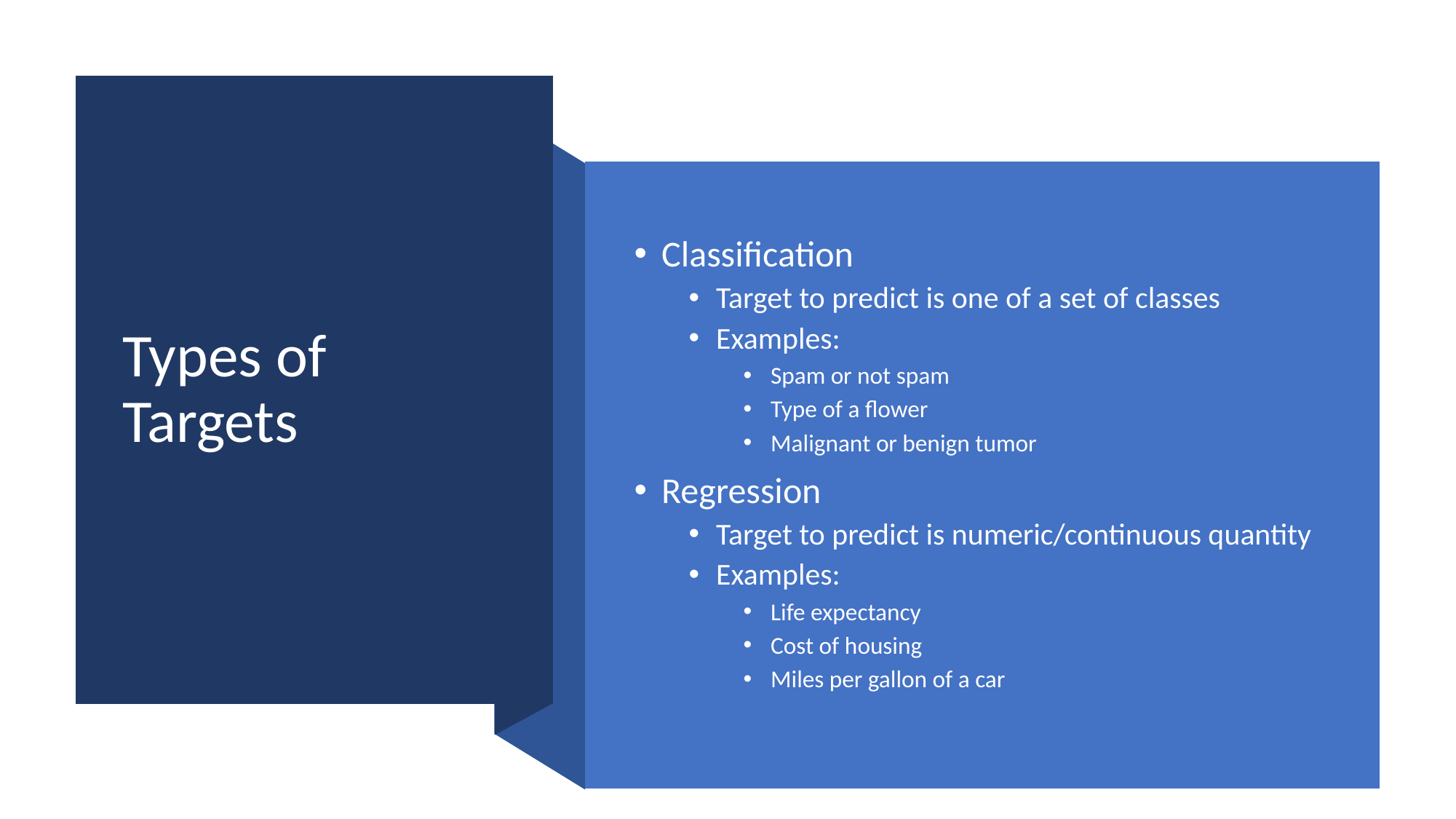

# Types of Targets

Classification
Target to predict is one of a set of classes
Examples:
Spam or not spam
Type of a flower
Malignant or benign tumor
Regression
Target to predict is numeric/continuous quantity
Examples:
Life expectancy
Cost of housing
Miles per gallon of a car